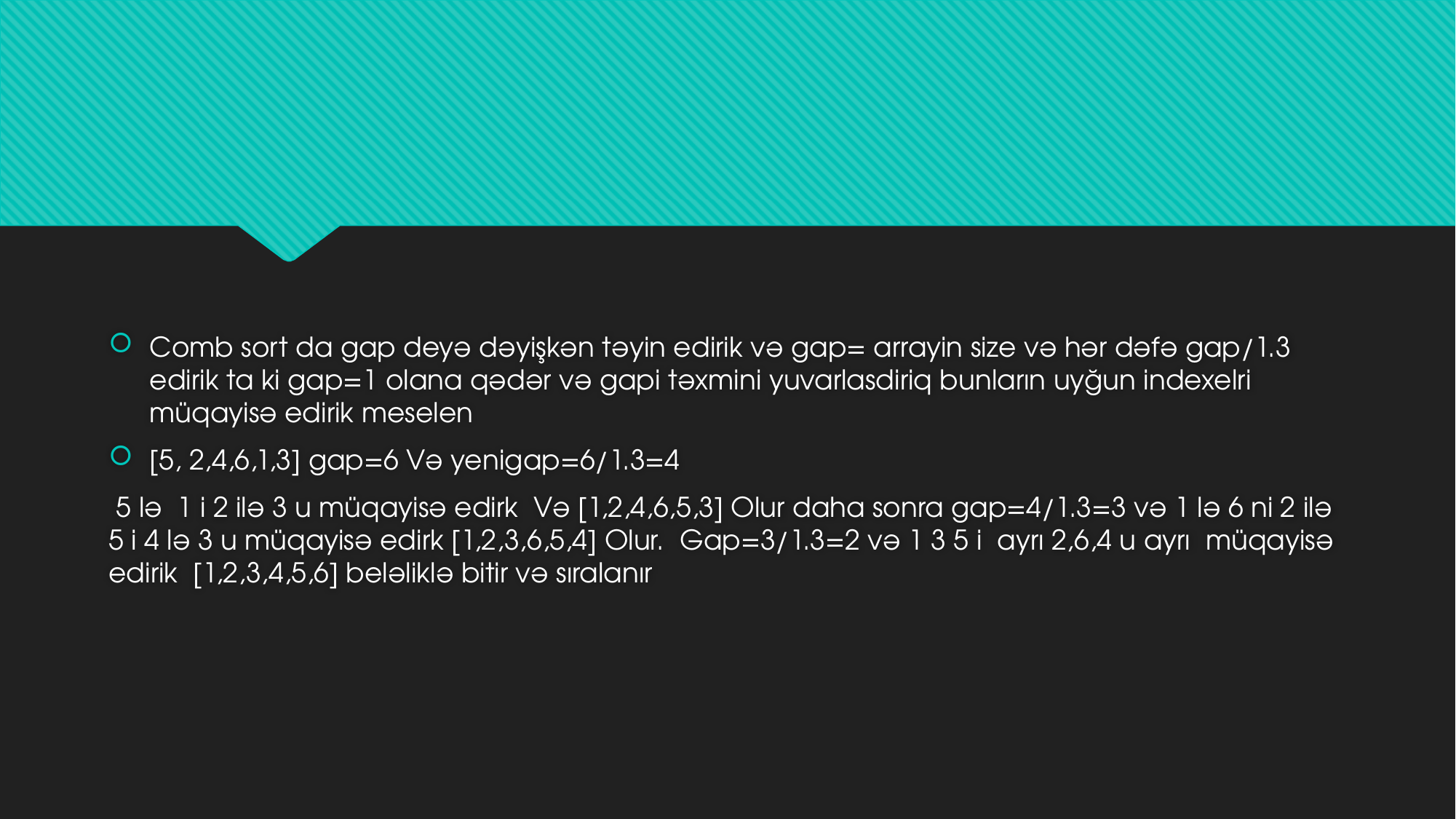

Comb sort da gap deyə dəyişkən təyin edirik və gap= arrayin size və hər dəfə gap/1.3 edirik ta ki gap=1 olana qədər və gapi təxmini yuvarlasdiriq bunların uyğun indexelri müqayisə edirik meselen
[5, 2,4,6,1,3] gap=6 Və yenigap=6/1.3=4
 5 lə  1 i 2 ilə 3 u müqayisə edirk  Və [1,2,4,6,5,3] Olur daha sonra gap=4/1.3=3 və 1 lə 6 ni 2 ilə 5 i 4 lə 3 u müqayisə edirk [1,2,3,6,5,4] Olur.  Gap=3/1.3=2 və 1 3 5 i  ayrı 2,6,4 u ayrı  müqayisə edirik  [1,2,3,4,5,6] beləliklə bitir və sıralanır